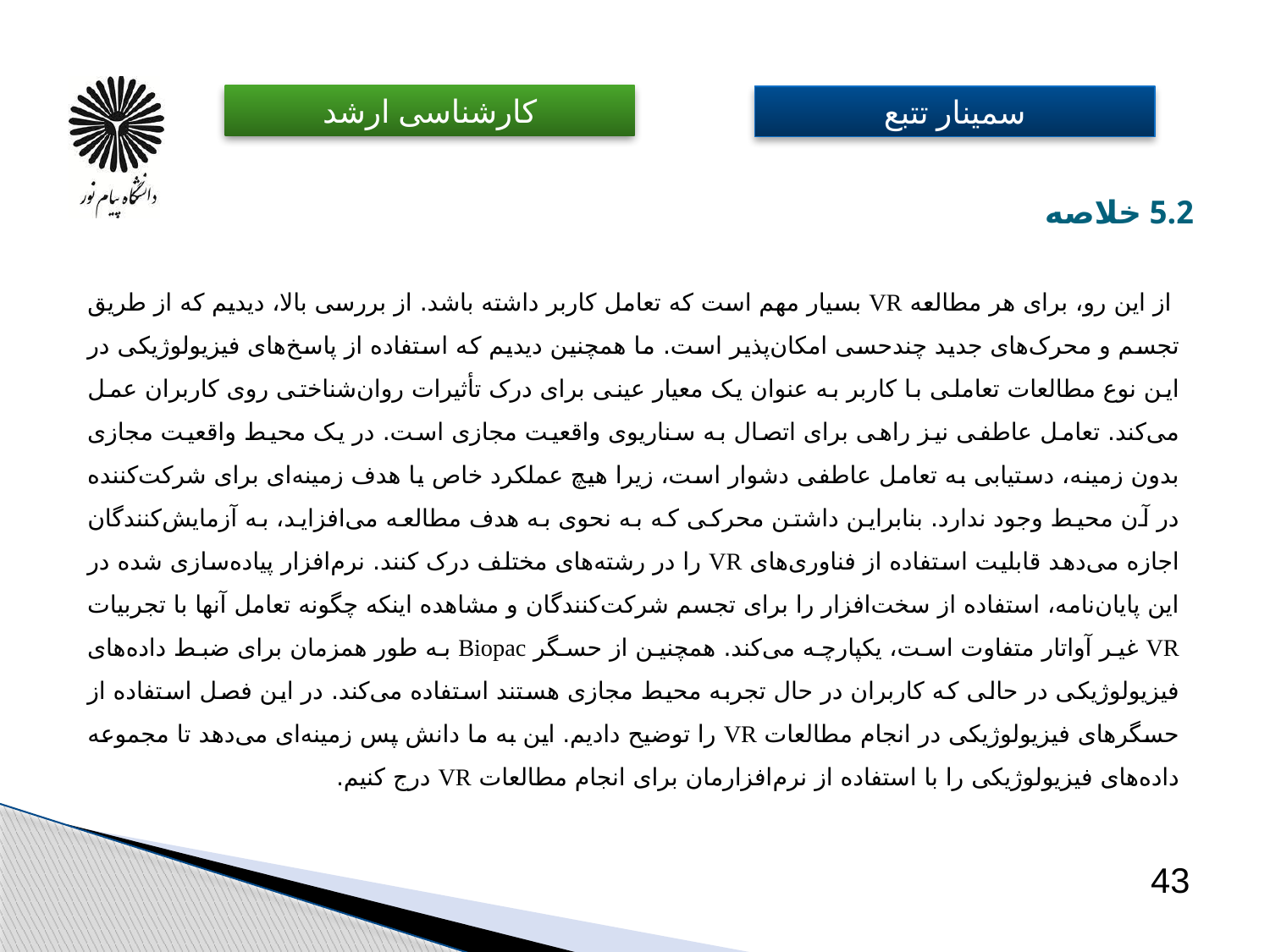

# 5.2 خلاصه
 از این رو، برای هر مطالعه VR بسیار مهم است که تعامل کاربر داشته باشد. از بررسی بالا، دیدیم که از طریق تجسم و محرک‌های جدید چندحسی امکان‌پذیر است. ما همچنین دیدیم که استفاده از پاسخ‌های فیزیولوژیکی در این نوع مطالعات تعاملی با کاربر به عنوان یک معیار عینی برای درک تأثیرات روان‌شناختی روی کاربران عمل می‌کند. تعامل عاطفی نیز راهی برای اتصال به سناریوی واقعیت مجازی است. در یک محیط واقعیت مجازی بدون زمینه، دستیابی به تعامل عاطفی دشوار است، زیرا هیچ عملکرد خاص یا هدف زمینه‌ای برای شرکت‌کننده در آن محیط وجود ندارد. بنابراین داشتن محرکی که به نحوی به هدف مطالعه می‌افزاید، به آزمایش‌کنندگان اجازه می‌دهد قابلیت استفاده از فناوری‌های VR را در رشته‌های مختلف درک کنند. نرم‌افزار پیاده‌سازی شده در این پایان‌نامه، استفاده از سخت‌افزار را برای تجسم شرکت‌کنندگان و مشاهده اینکه چگونه تعامل آنها با تجربیات VR غیر آواتار متفاوت است، یکپارچه می‌کند. همچنین از حسگر Biopac به طور همزمان برای ضبط داده‌های فیزیولوژیکی در حالی که کاربران در حال تجربه محیط مجازی هستند استفاده می‌کند. در این فصل استفاده از حسگرهای فیزیولوژیکی در انجام مطالعات VR را توضیح دادیم. این به ما دانش پس زمینه‌ای می‌دهد تا مجموعه داده‌های فیزیولوژیکی را با استفاده از نرم‌افزارمان برای انجام مطالعات VR درج کنیم.
43